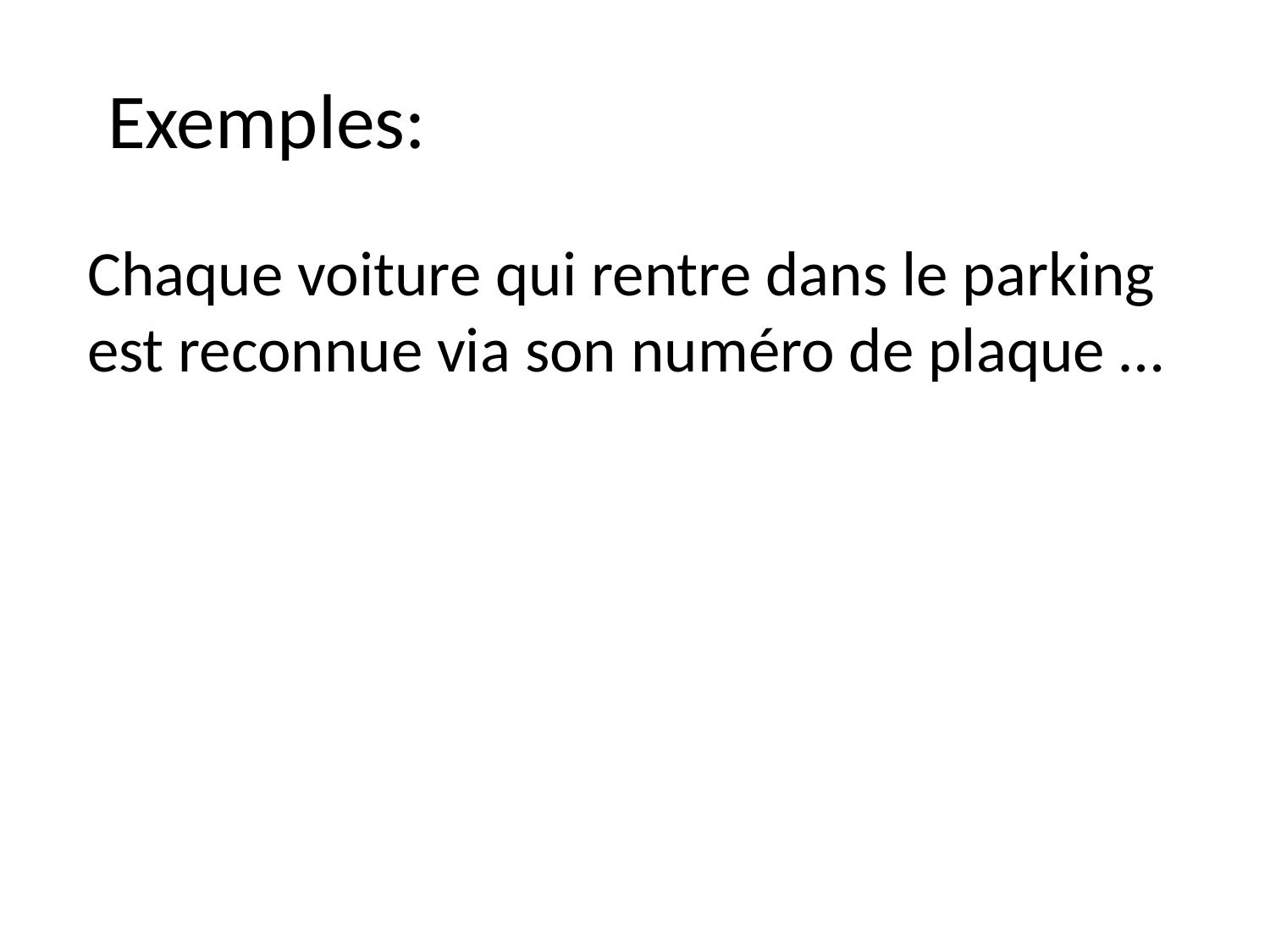

# Exemples:
Chaque voiture qui rentre dans le parking est reconnue via son numéro de plaque …